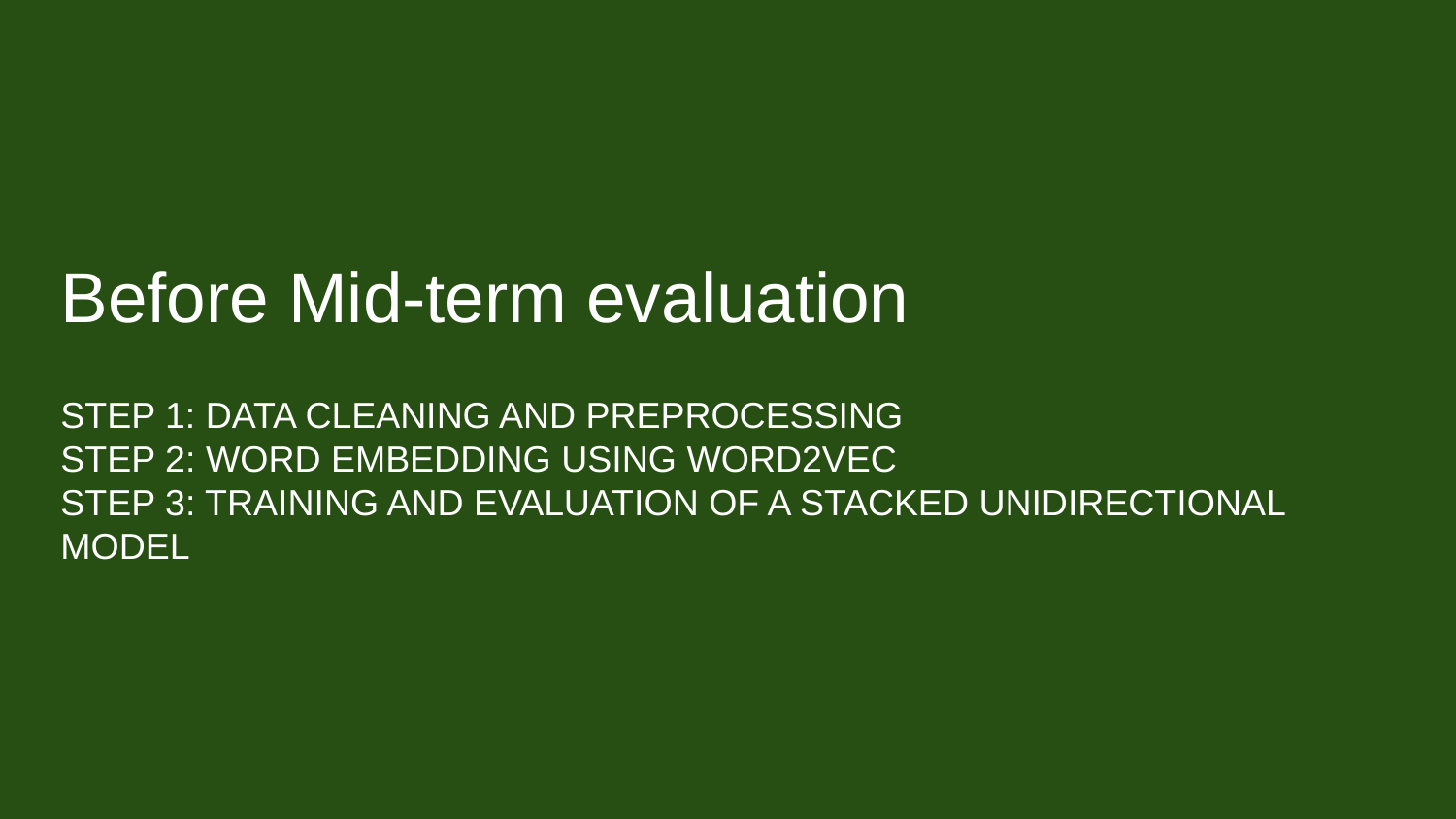

# Before Mid-term evaluation

STEP 1: DATA CLEANING AND PREPROCESSING
STEP 2: WORD EMBEDDING USING WORD2VEC
STEP 3: TRAINING AND EVALUATION OF A STACKED UNIDIRECTIONAL MODEL